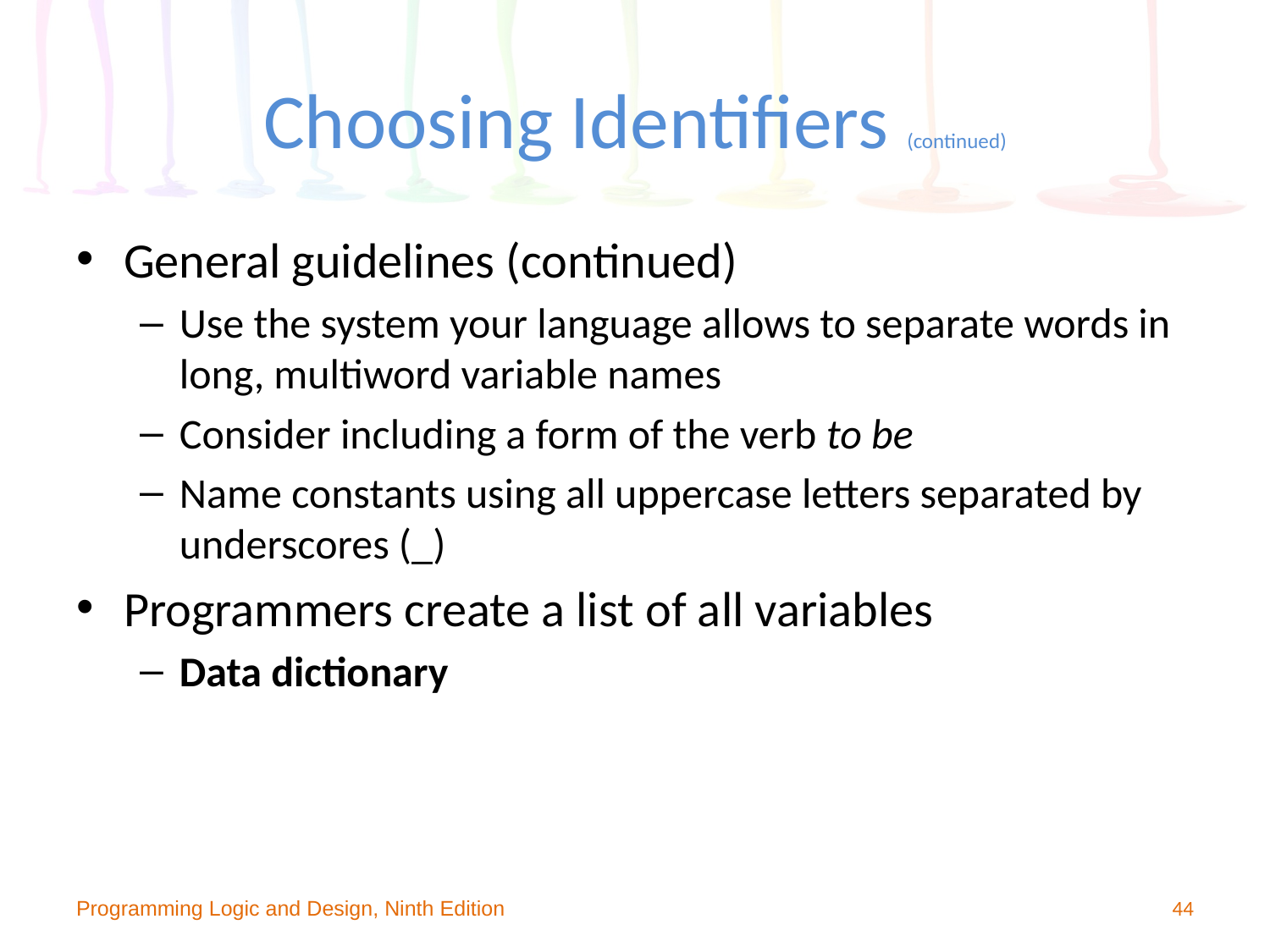

# Choosing Identifiers (continued)
General guidelines (continued)
Use the system your language allows to separate words in long, multiword variable names
Consider including a form of the verb to be
Name constants using all uppercase letters separated by underscores (_)
Programmers create a list of all variables
Data dictionary
Programming Logic and Design, Ninth Edition
44